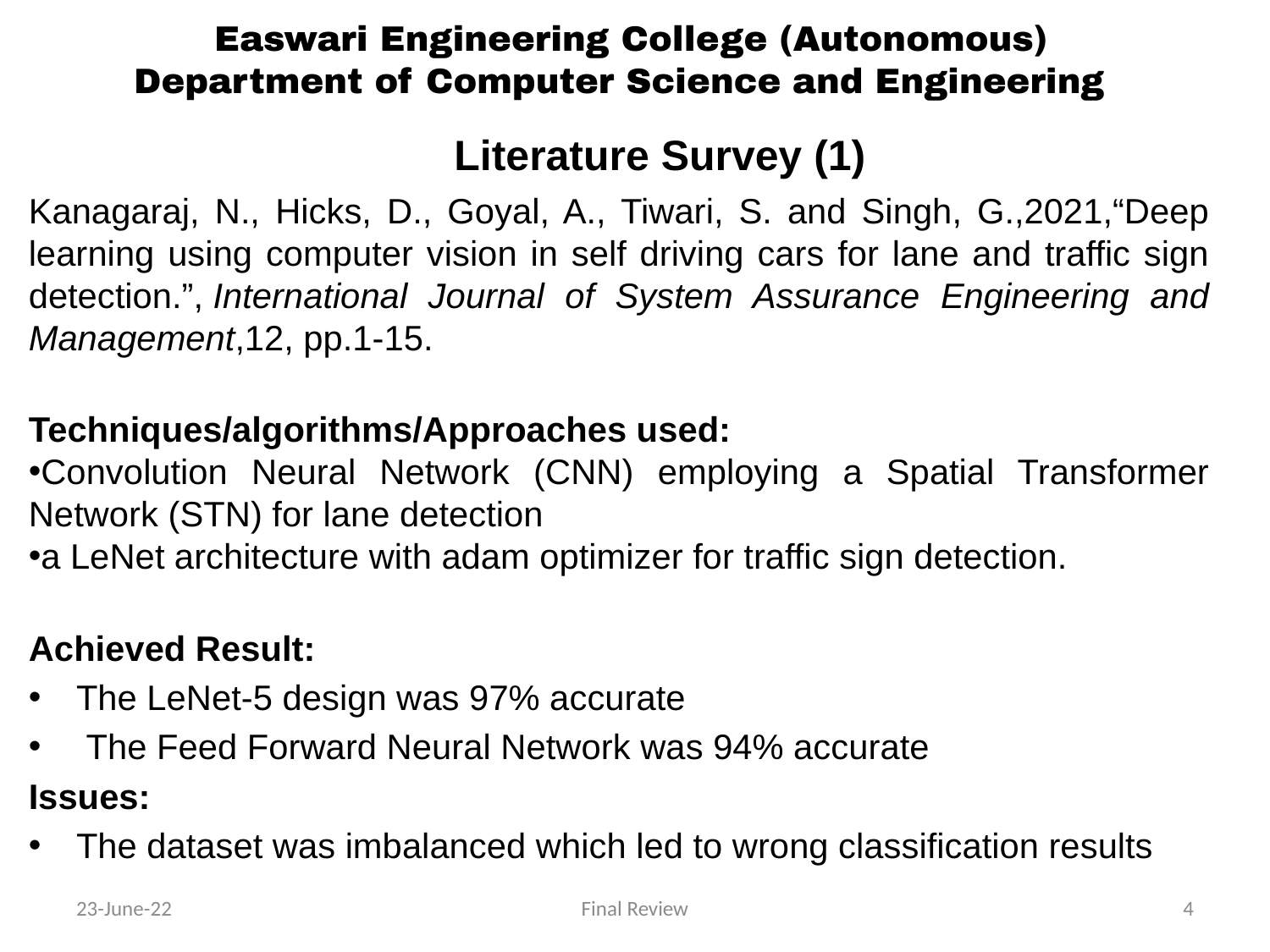

Easwari Engineering College (Autonomous)
Department of Computer Science and Engineering
# Literature Survey (1)
Kanagaraj, N., Hicks, D., Goyal, A., Tiwari, S. and Singh, G.,2021,“Deep learning using computer vision in self driving cars for lane and traffic sign detection.”, International Journal of System Assurance Engineering and Management,12, pp.1-15.

Techniques/algorithms/Approaches used:
Convolution Neural Network (CNN) employing a Spatial Transformer Network (STN) for lane detection
a LeNet architecture with adam optimizer for traffic sign detection.

Achieved Result:
The LeNet-5 design was 97% accurate
 The Feed Forward Neural Network was 94% accurate
Issues:
The dataset was imbalanced which led to wrong classification results

23-June-22
Final Review
4
4